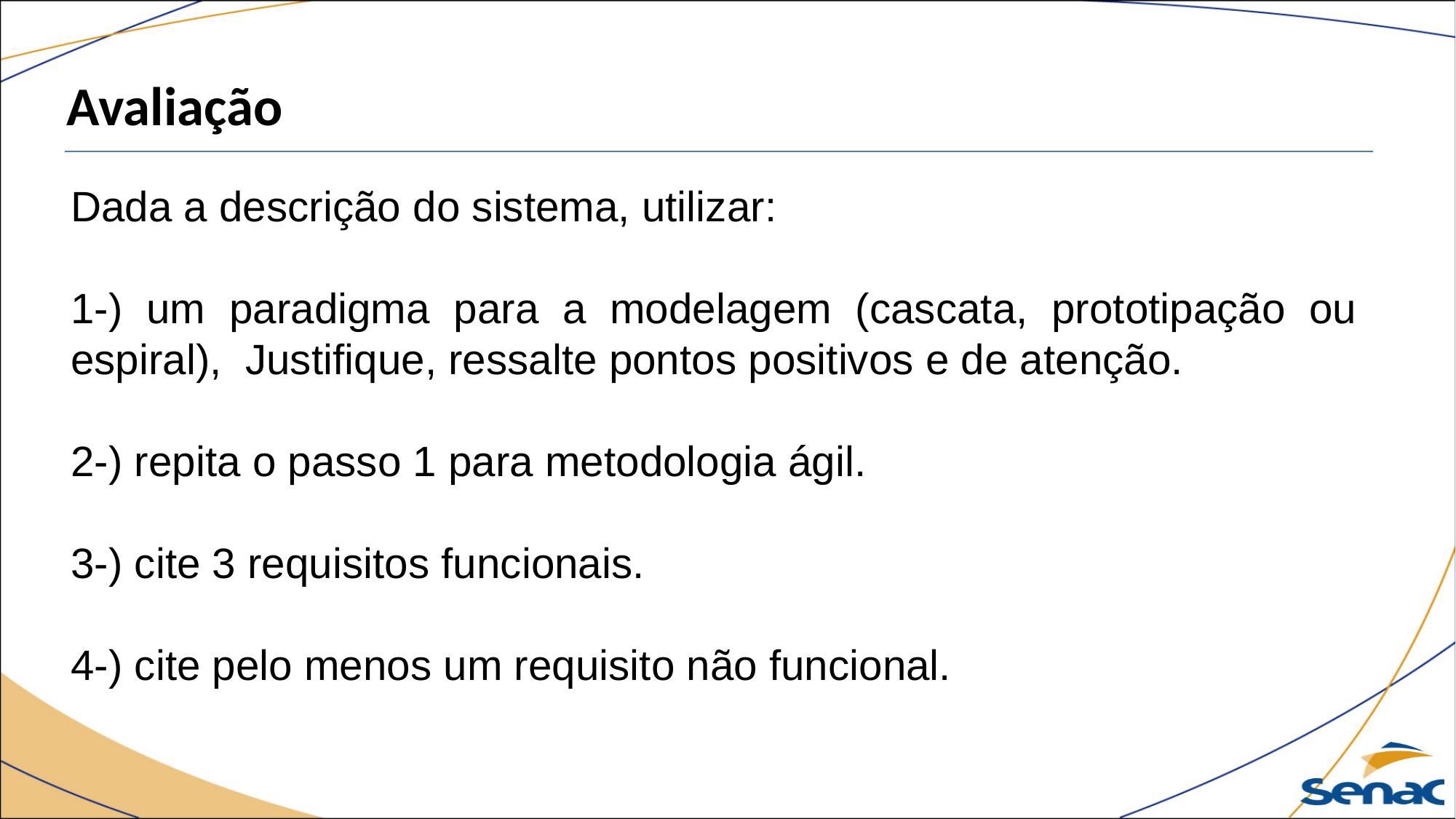

Avaliação
Dada a descrição do sistema, utilizar:

1-) um paradigma para a modelagem (cascata, prototipação ou espiral),  Justifique, ressalte pontos positivos e de atenção.

2-) repita o passo 1 para metodologia ágil.

3-) cite 3 requisitos funcionais.

4-) cite pelo menos um requisito não funcional.